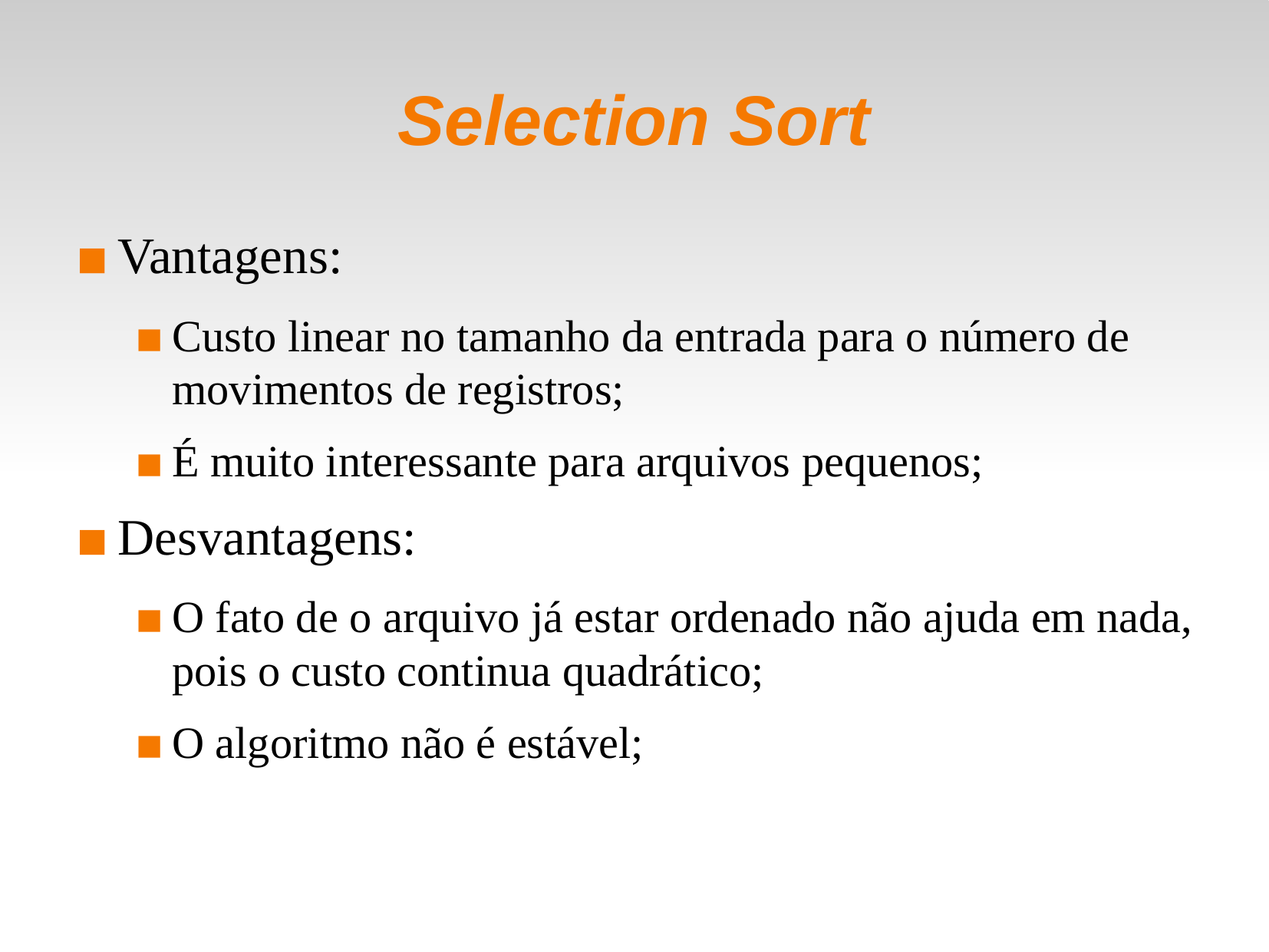

Selection Sort
Vantagens:
Custo linear no tamanho da entrada para o número de movimentos de registros;
É muito interessante para arquivos pequenos;
Desvantagens:
O fato de o arquivo já estar ordenado não ajuda em nada, pois o custo continua quadrático;
O algoritmo não é estável;